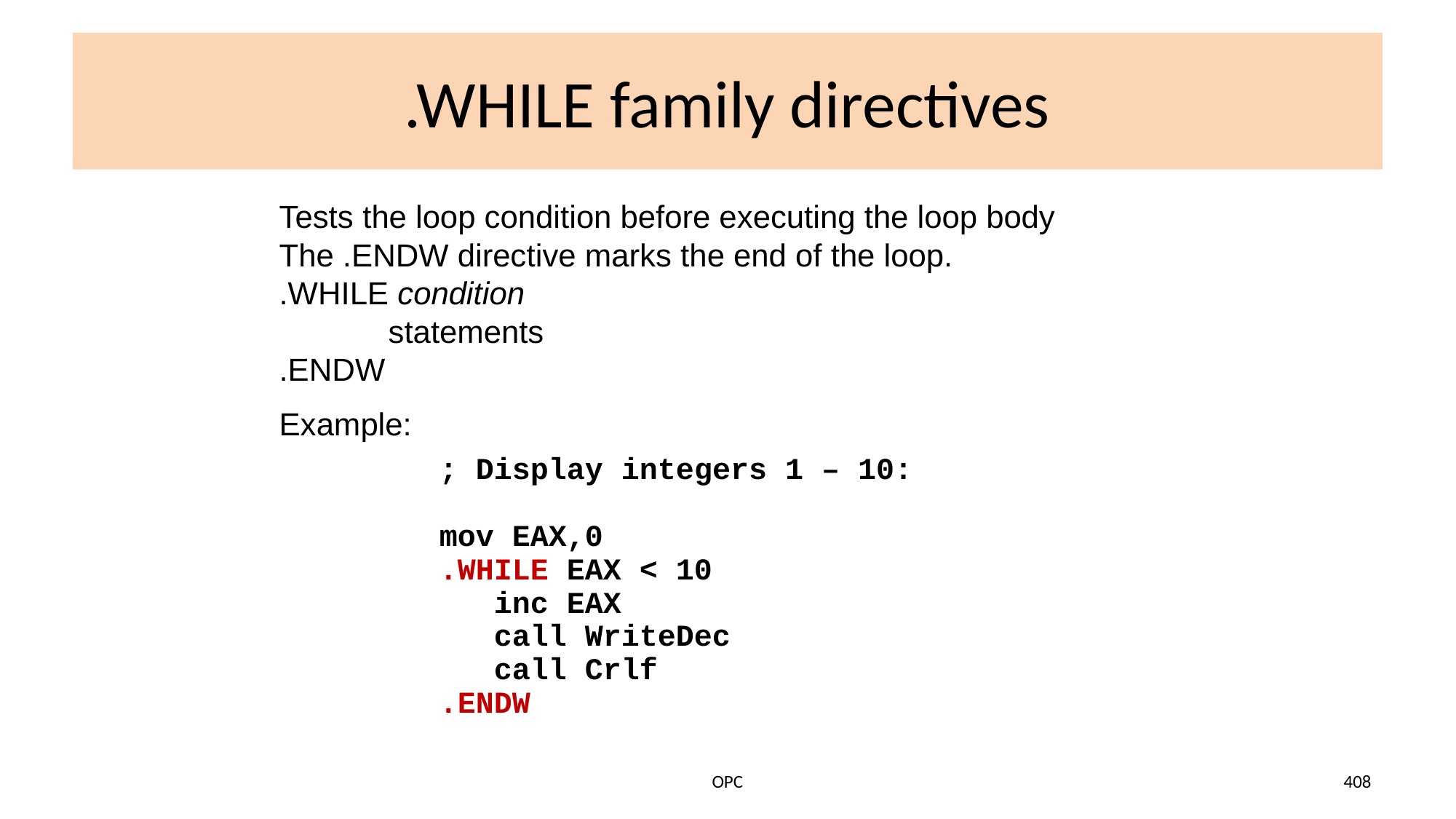

# .WHILE family directives
Tests the loop condition before executing the loop body The .ENDW directive marks the end of the loop.
.WHILE condition
	statements
.ENDW
Example:
; Display integers 1 – 10:

mov EAX,0
.WHILE EAX < 10
	inc EAX
	call WriteDec
	call Crlf
.ENDW
OPC
408